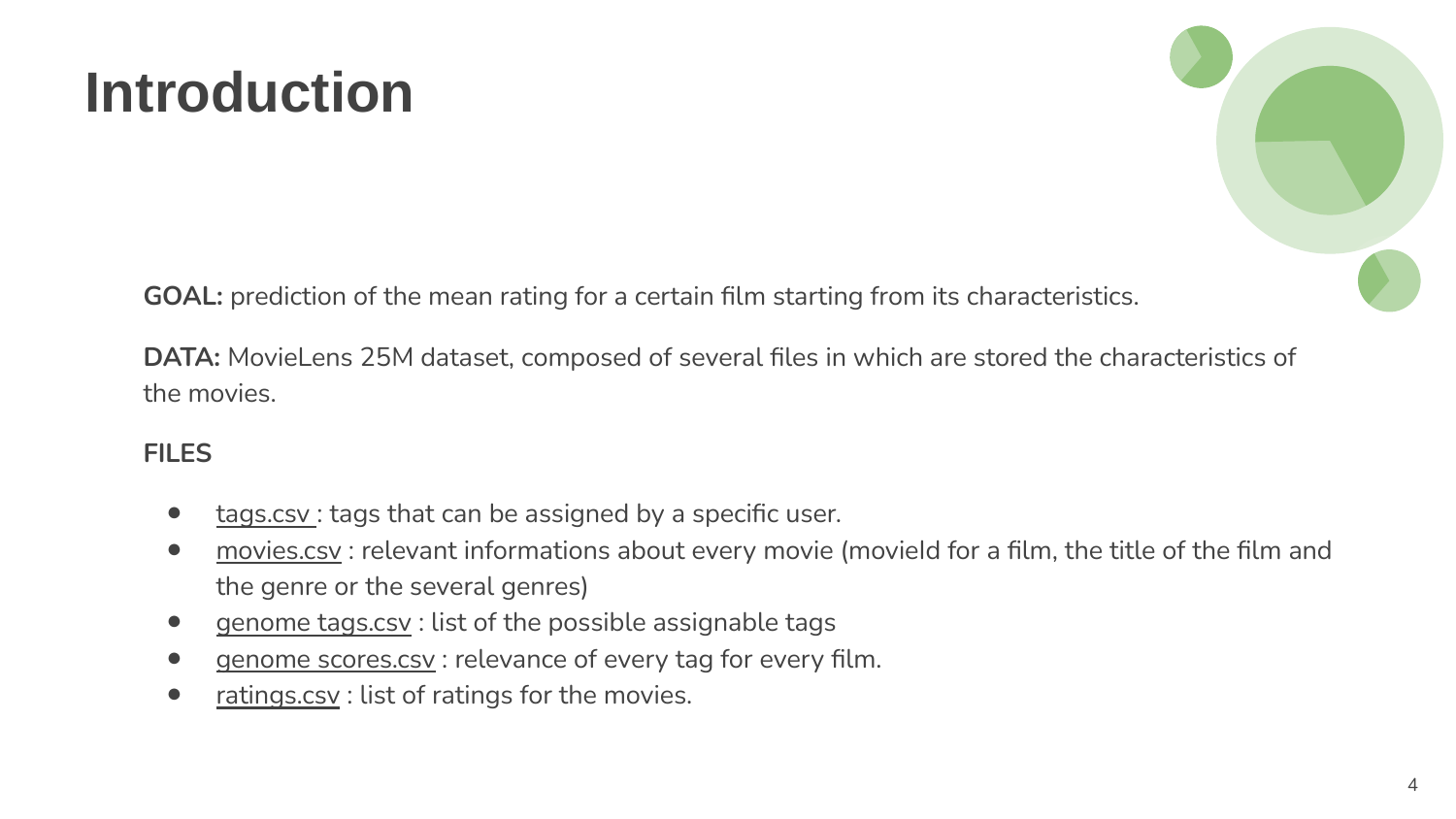

# Introduction
GOAL: prediction of the mean rating for a certain film starting from its characteristics.
DATA: MovieLens 25M dataset, composed of several files in which are stored the characteristics of the movies.
FILES
tags.csv : tags that can be assigned by a specific user.
movies.csv : relevant informations about every movie (movieId for a film, the title of the film and the genre or the several genres)
genome tags.csv : list of the possible assignable tags
genome scores.csv : relevance of every tag for every film.
ratings.csv : list of ratings for the movies.
4